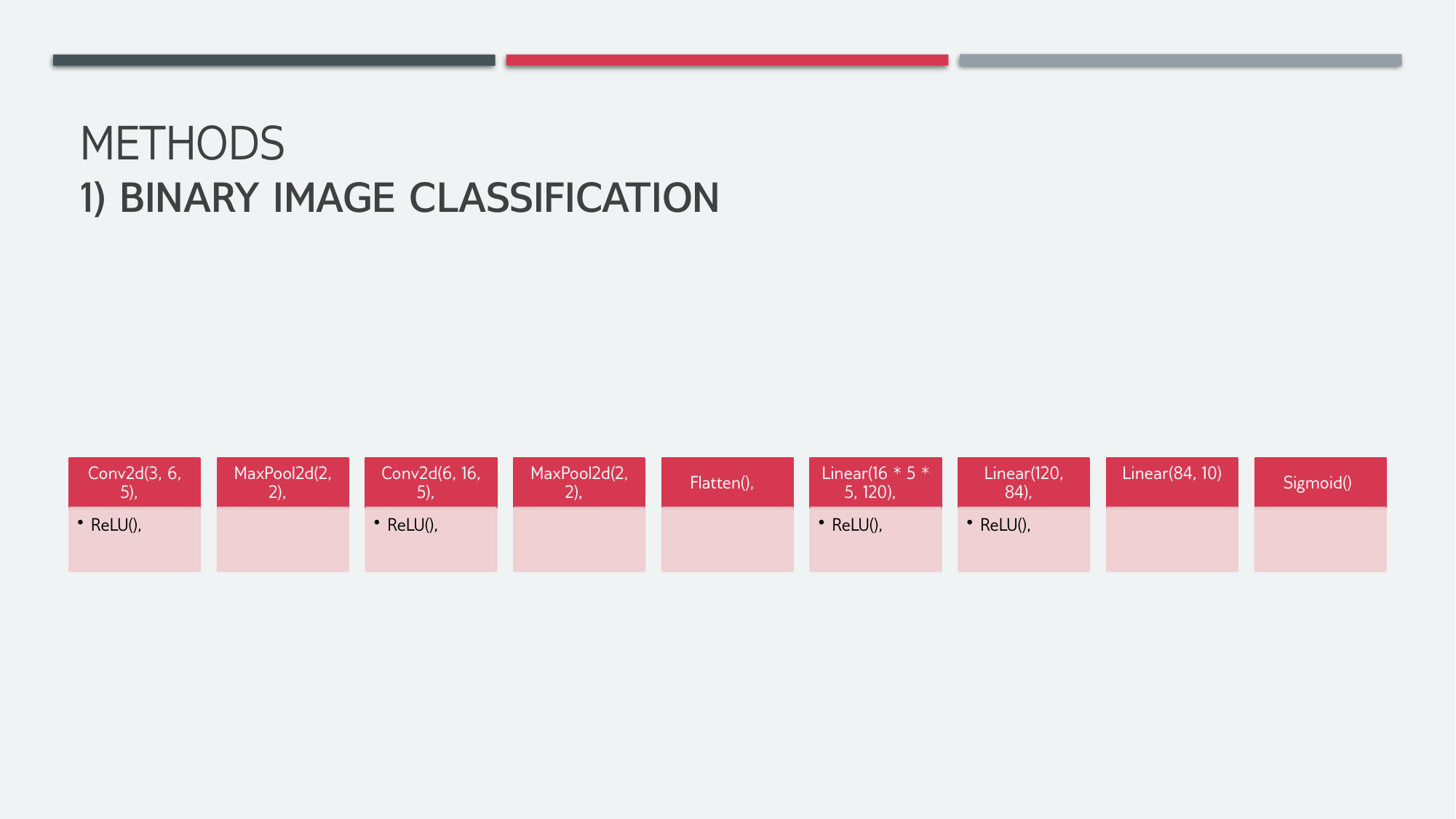

# Methods 1) Binary Image classification
Conv2d(3, 6, 5),
ReLU(),
MaxPool2d(2, 2),
Conv2d(6, 16, 5),
ReLU(),
MaxPool2d(2, 2),
Flatten(),
Linear(16 * 5 * 5, 120),
ReLU(),
Linear(120, 84),
ReLU(),
Linear(84, 10)
Sigmoid()